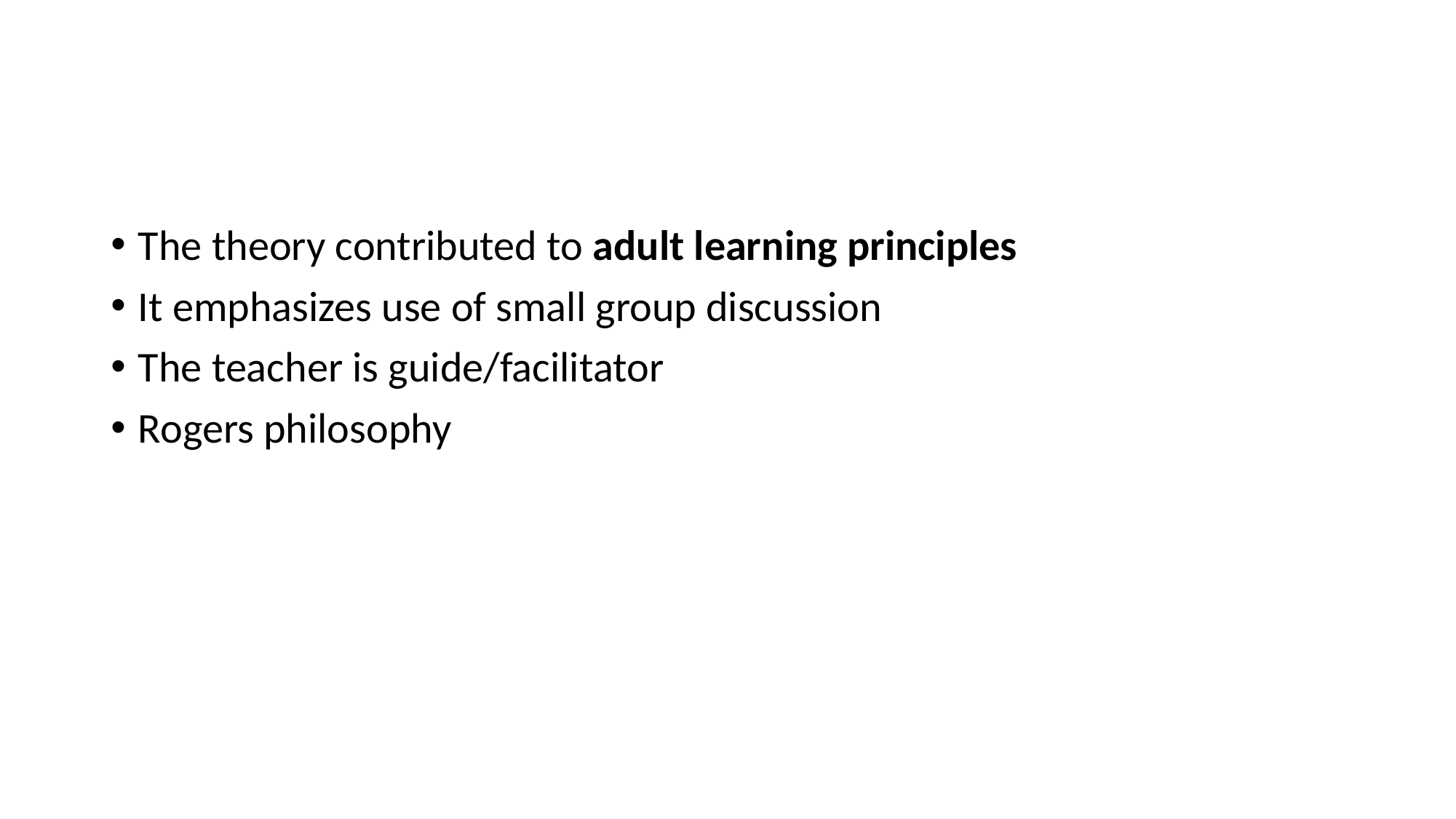

#
The theory contributed to adult learning principles
It emphasizes use of small group discussion
The teacher is guide/facilitator
Rogers philosophy